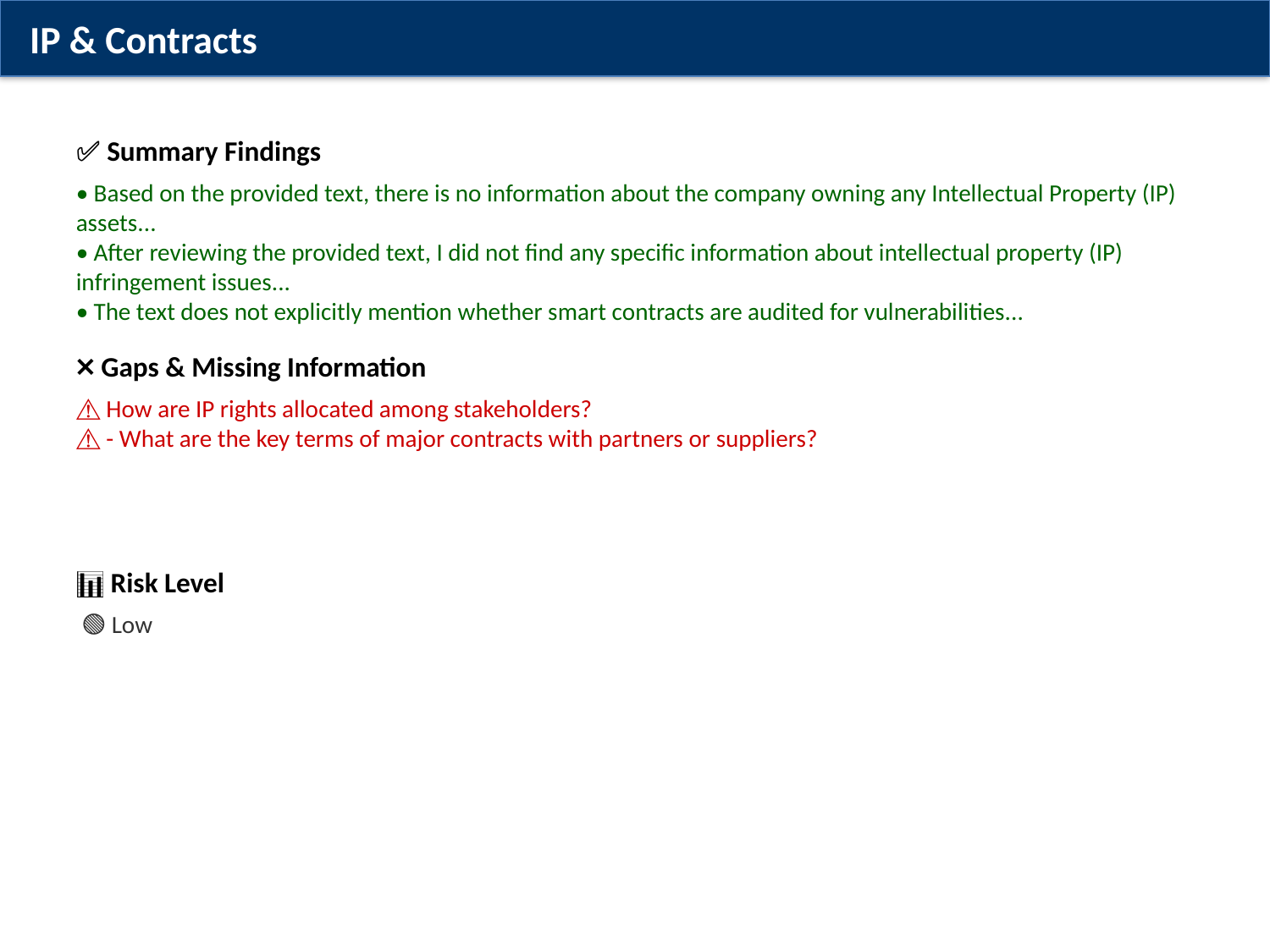

IP & Contracts
✅ Summary Findings
• Based on the provided text, there is no information about the company owning any Intellectual Property (IP) assets...
• After reviewing the provided text, I did not find any specific information about intellectual property (IP) infringement issues...
• The text does not explicitly mention whether smart contracts are audited for vulnerabilities...
❌ Gaps & Missing Information
⚠️ How are IP rights allocated among stakeholders?
⚠️ - What are the key terms of major contracts with partners or suppliers?
📊 Risk Level
 🟢 Low